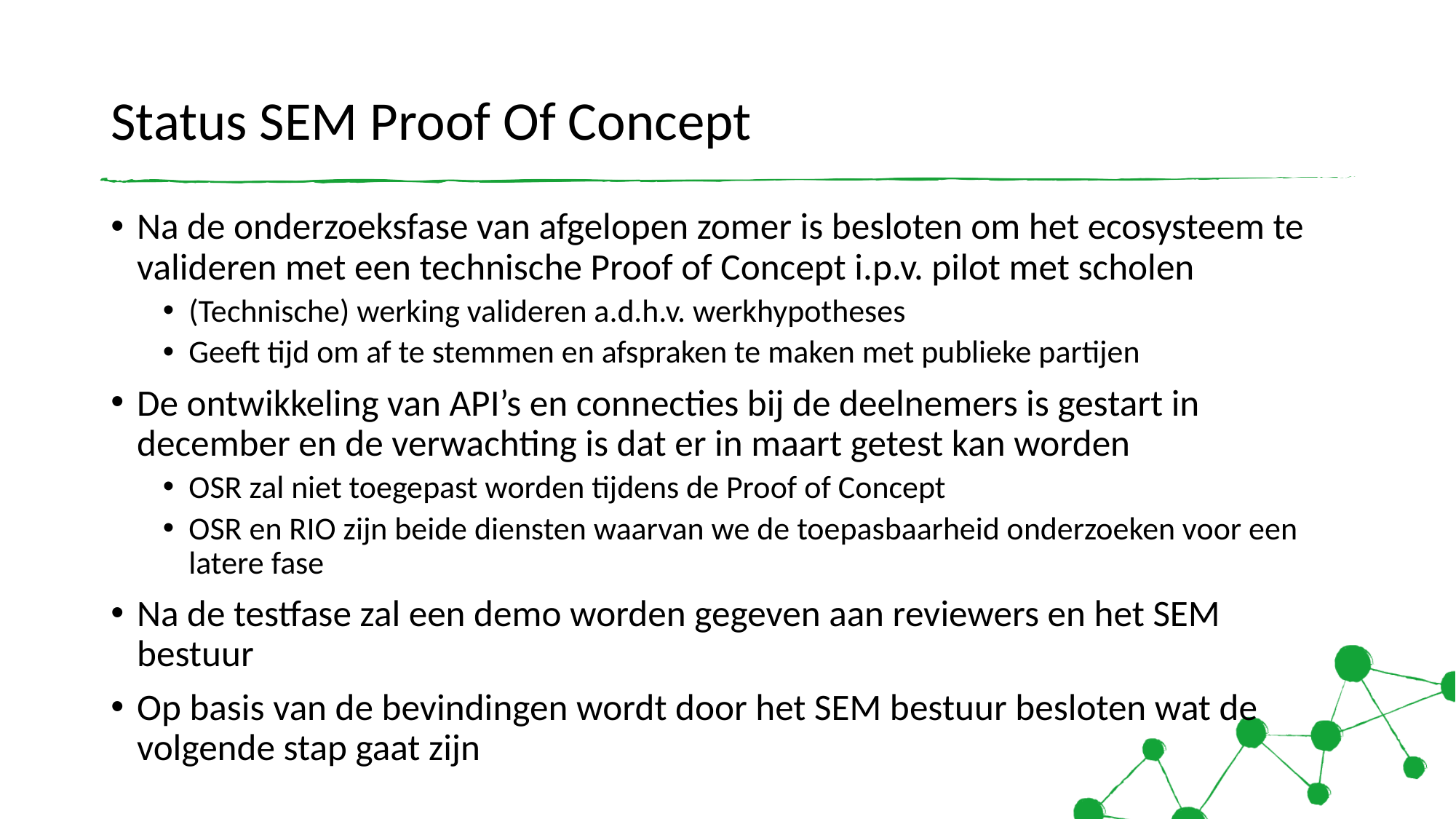

# Status SEM Proof Of Concept
Na de onderzoeksfase van afgelopen zomer is besloten om het ecosysteem te valideren met een technische Proof of Concept i.p.v. pilot met scholen
(Technische) werking valideren a.d.h.v. werkhypotheses
Geeft tijd om af te stemmen en afspraken te maken met publieke partijen
De ontwikkeling van API’s en connecties bij de deelnemers is gestart in december en de verwachting is dat er in maart getest kan worden
OSR zal niet toegepast worden tijdens de Proof of Concept
OSR en RIO zijn beide diensten waarvan we de toepasbaarheid onderzoeken voor een latere fase
Na de testfase zal een demo worden gegeven aan reviewers en het SEM bestuur
Op basis van de bevindingen wordt door het SEM bestuur besloten wat de volgende stap gaat zijn